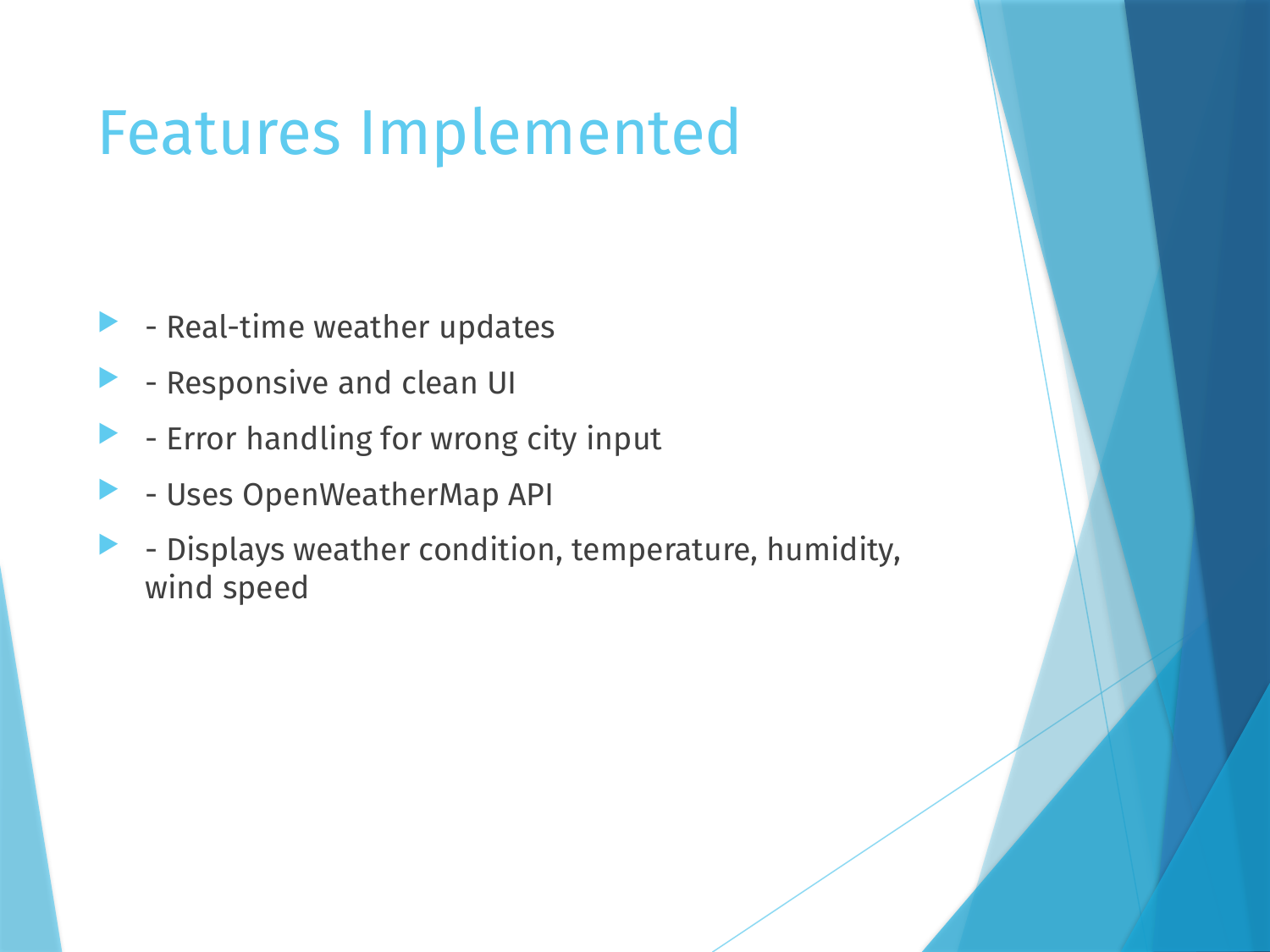

# Features Implemented
- Real-time weather updates
- Responsive and clean UI
- Error handling for wrong city input
- Uses OpenWeatherMap API
- Displays weather condition, temperature, humidity, wind speed